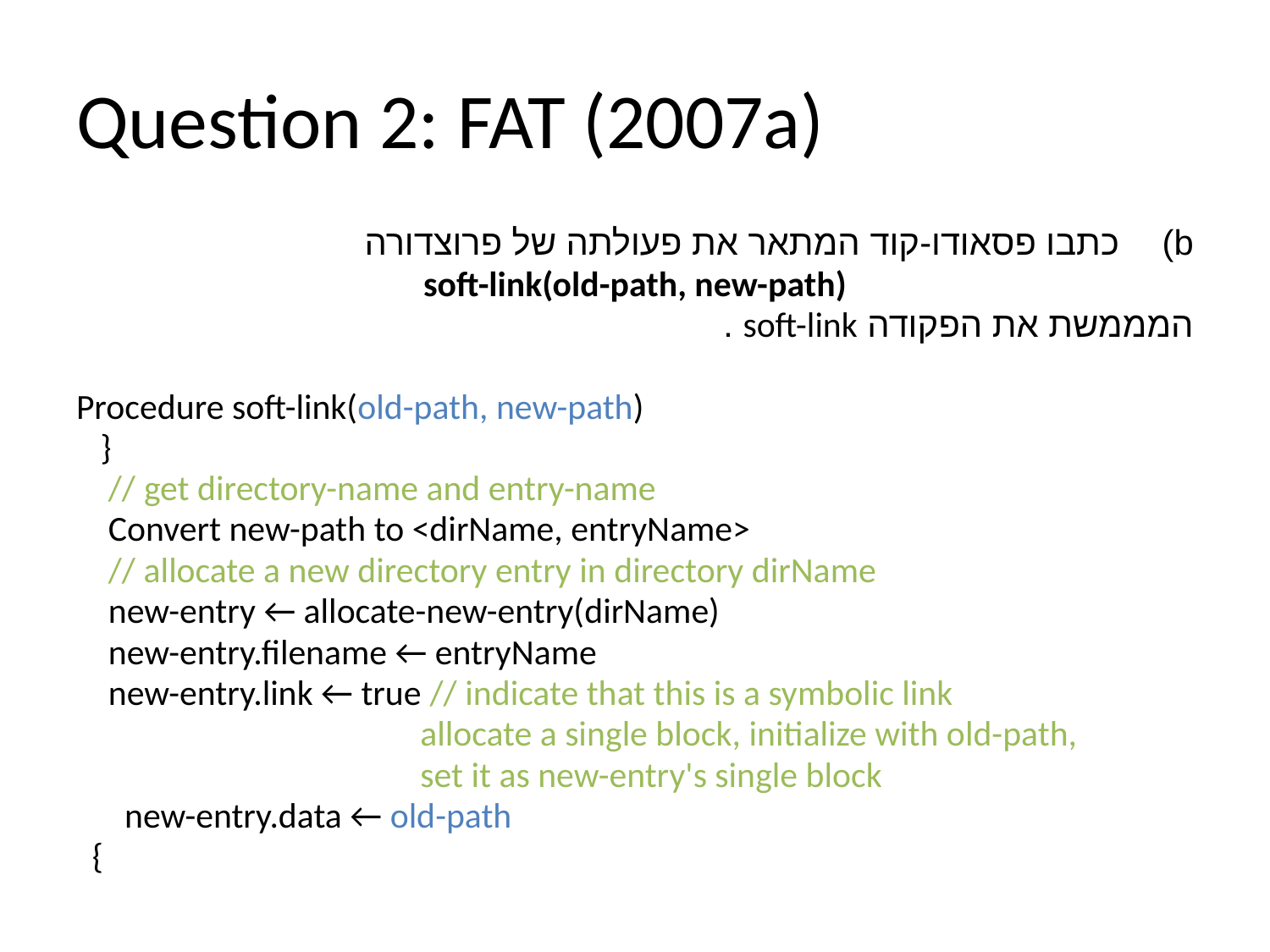

# Question 2: FAT (2007a)
כתבו פסאודו-קוד המתאר את פעולתה של פרוצדורה
 soft-link(old-path, new-path)
המממשת את הפקודה soft-link .

Procedure soft-link(old-path, new-path)
   }
    // get directory-name and entry-name
    Convert new-path to <dirName, entryName>
    // allocate a new directory entry in directory dirName
    new-entry ← allocate-new-entry(dirName)
    new-entry.filename ← entryName
    new-entry.link ← true // indicate that this is a symbolic link
  			  allocate a single block, initialize with old-path,
			  set it as new-entry's single block
      new-entry.data ← old-path
  {